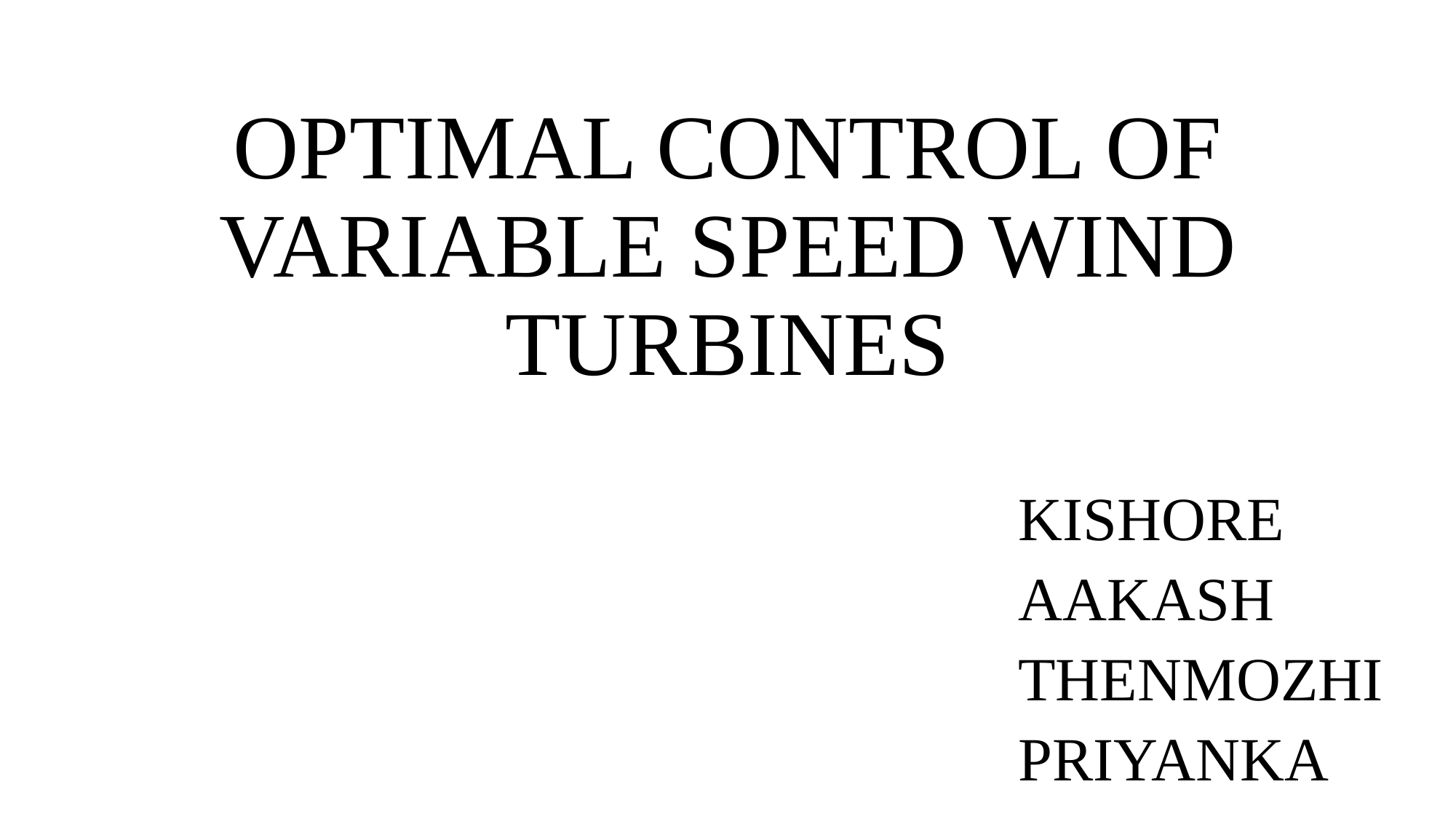

# OPTIMAL CONTROL OF VARIABLE SPEED WIND TURBINES

KISHORE
AAKASH
THENMOZHI
PRIYANKA